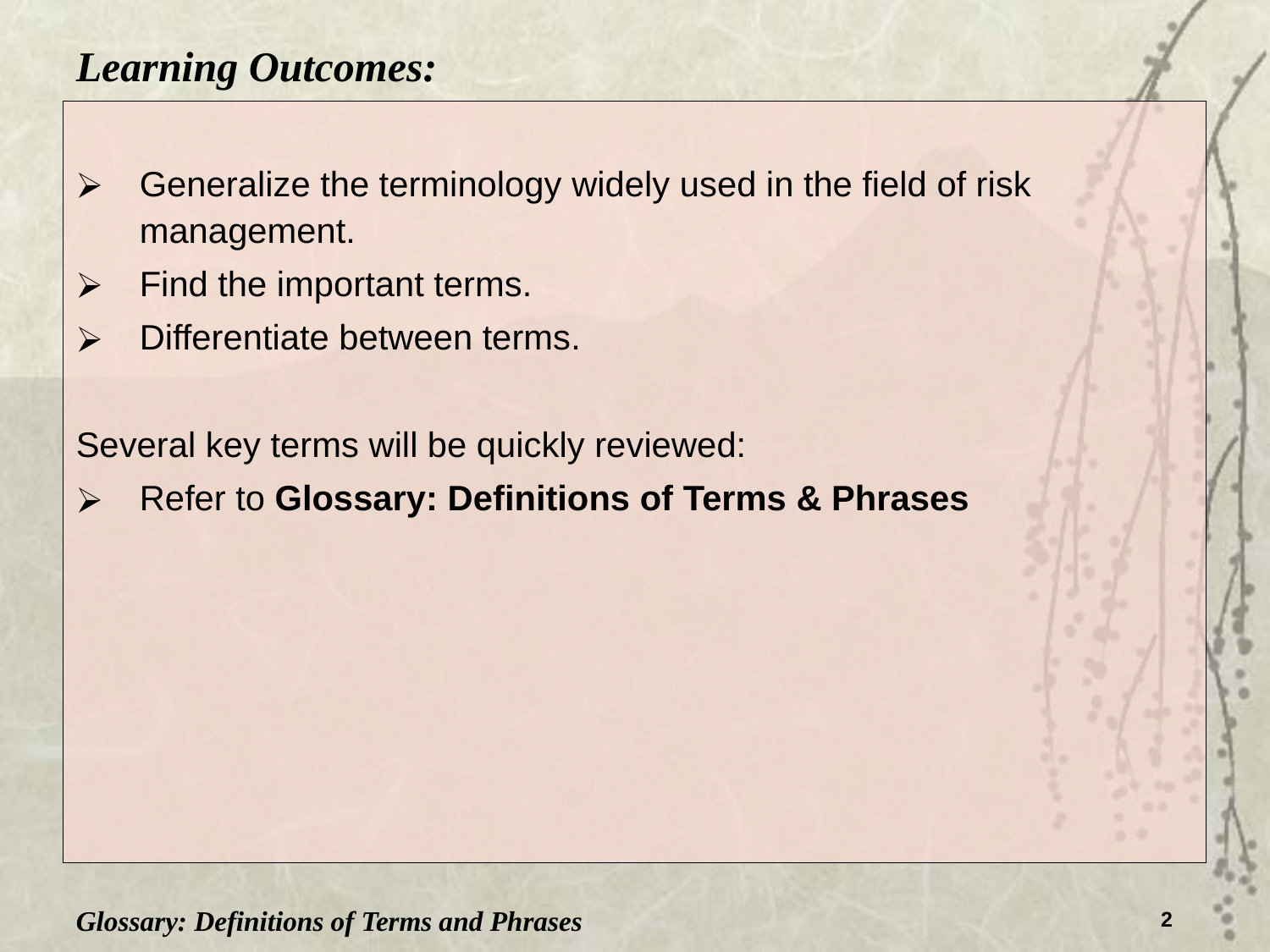

Learning Outcomes:

Generalize the terminology widely used in the field of risk management.
Find the important terms.
Differentiate between terms.

Several key terms will be quickly reviewed:
Refer to Glossary: Definitions of Terms & Phrases
Glossary: Definitions of Terms and Phrases
2